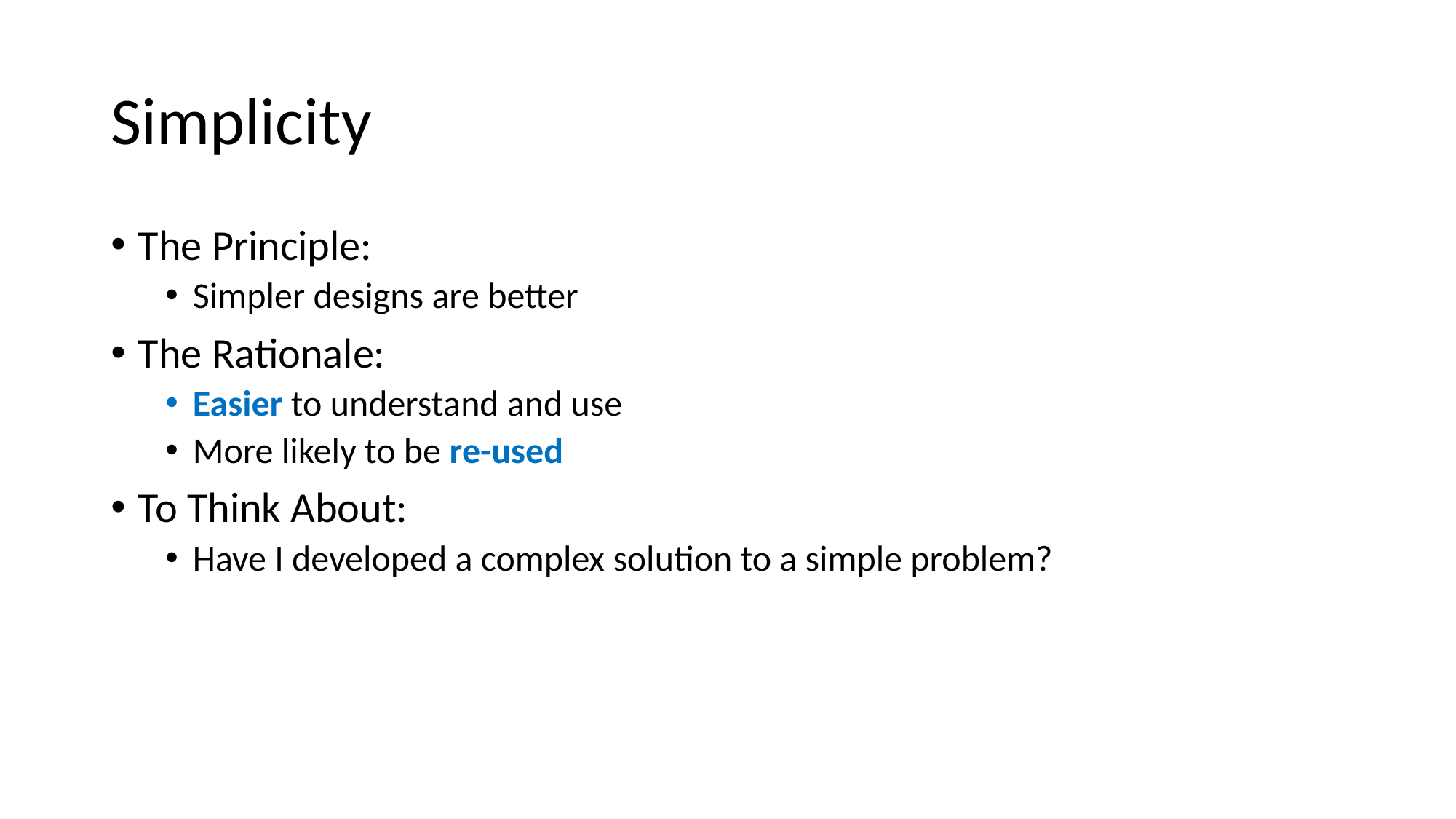

# Simplicity
The Principle:
Simpler designs are better
The Rationale:
Easier to understand and use
More likely to be re-used
To Think About:
Have I developed a complex solution to a simple problem?